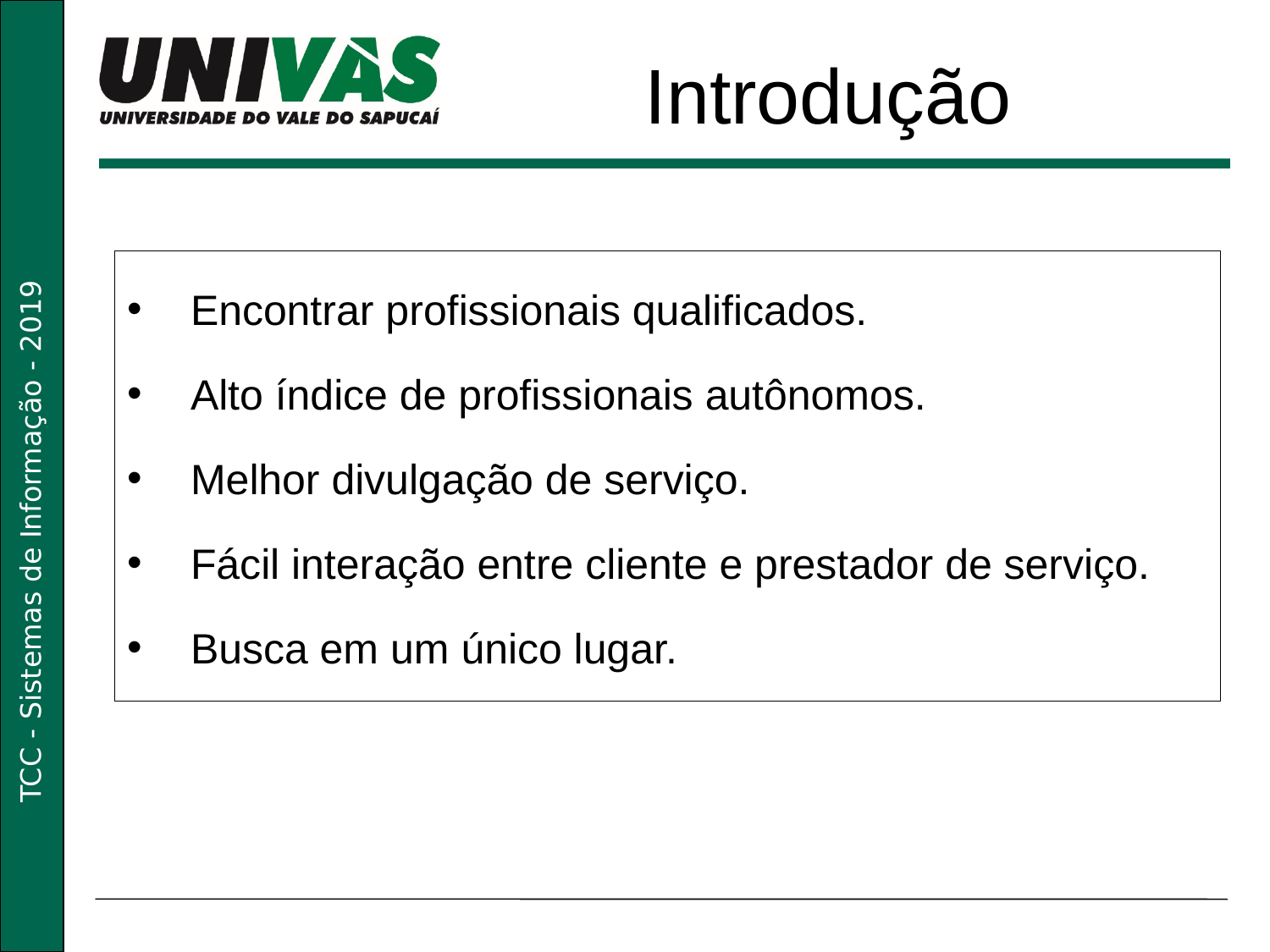

Introdução
Encontrar profissionais qualificados.
Alto índice de profissionais autônomos.
Melhor divulgação de serviço.
Fácil interação entre cliente e prestador de serviço.
Busca em um único lugar.